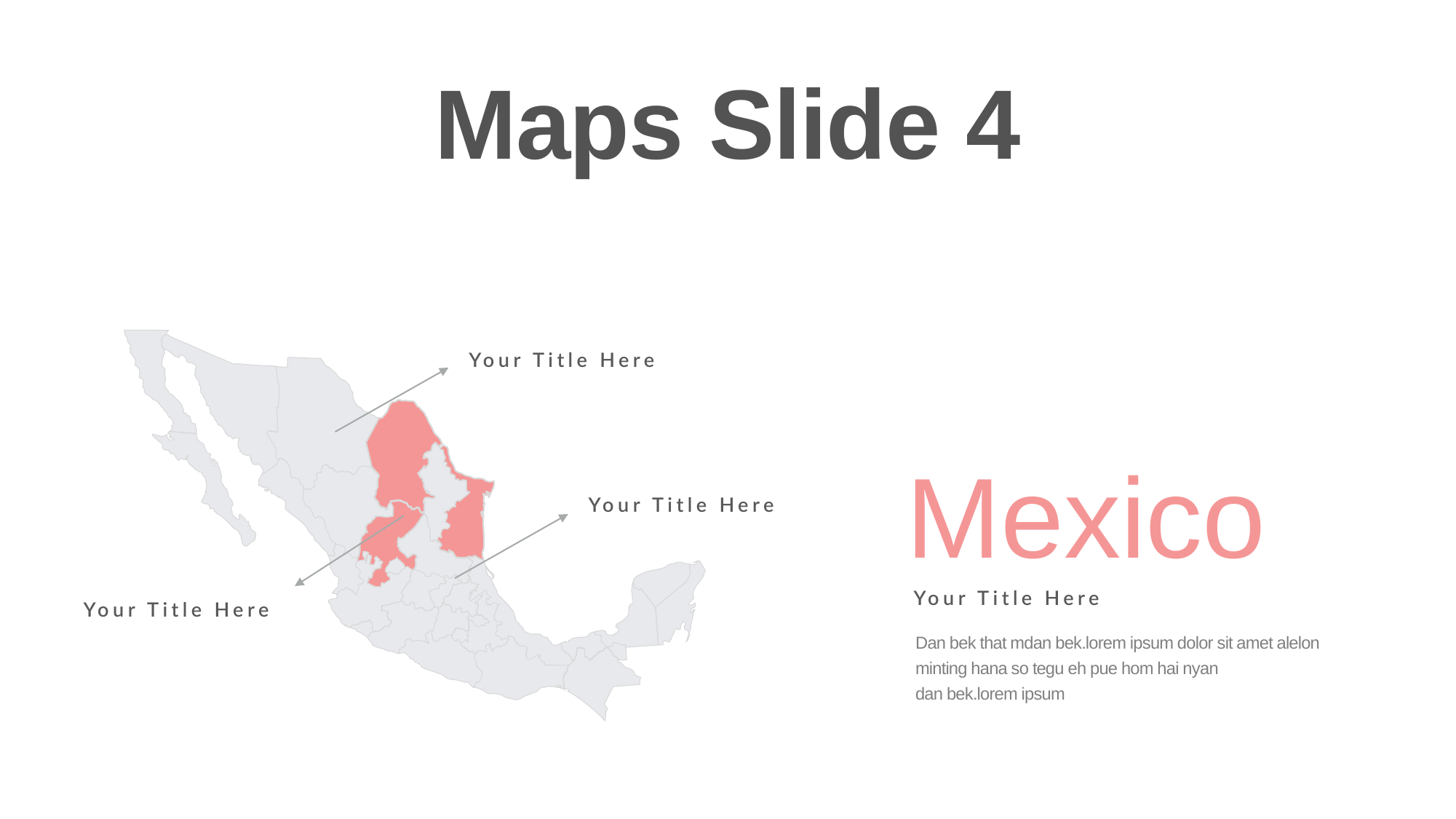

Maps Slide 4

Your Title Here

Mexico
Your Title Here

Your Title Here
Your Title Here
Dan bek that mdan bek.lorem ipsum dolor sit amet alelon minting hana so tegu eh pue hom hai nyan
dan bek.lorem ipsum